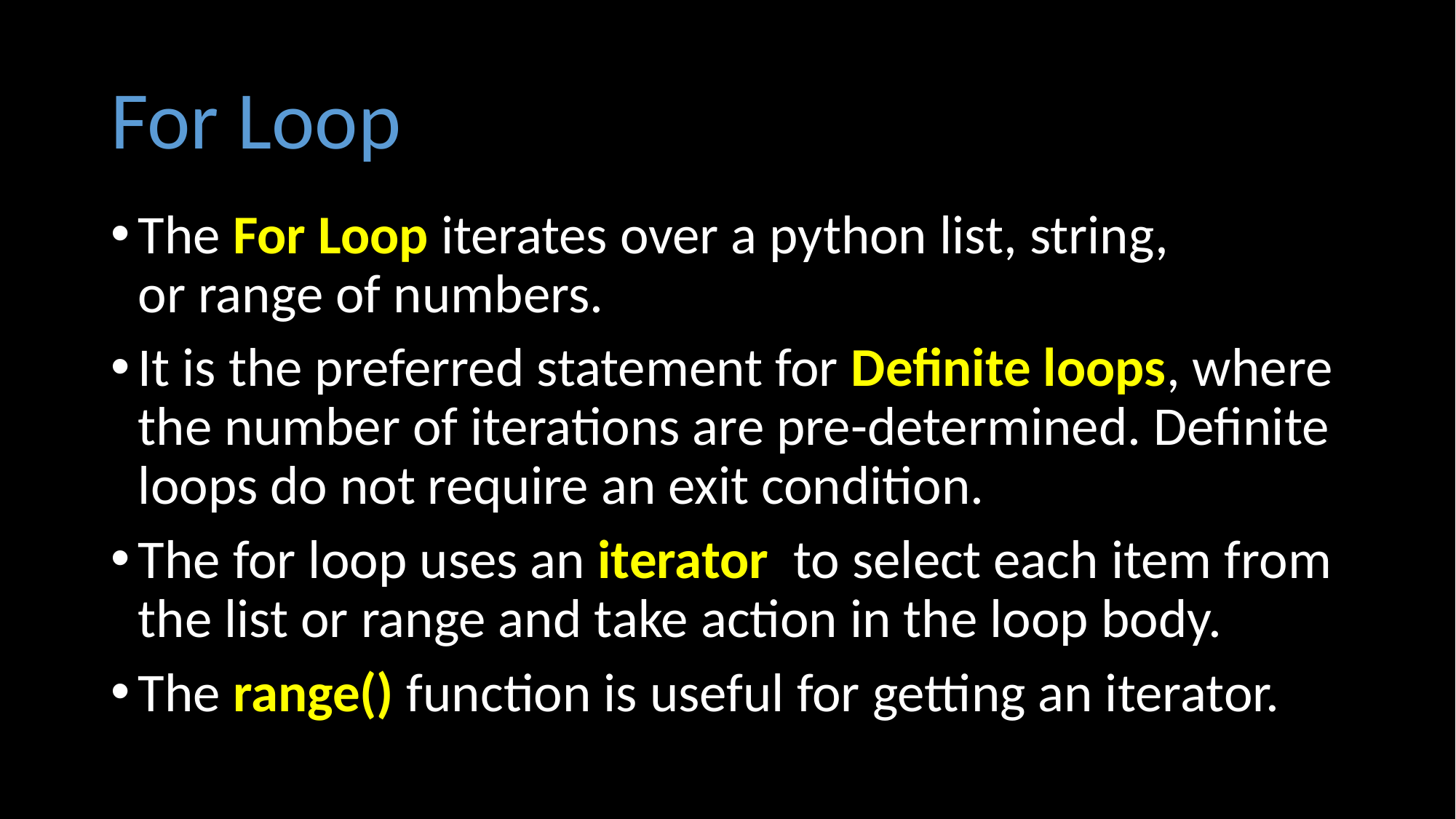

# For Loop
The For Loop iterates over a python list, string,
or range of numbers.
It is the preferred statement for Definite loops, where the number of iterations are pre-determined. Definite loops do not require an exit condition.
The for loop uses an iterator  to select each item from the list or range and take action in the loop body.
The range() function is useful for getting an iterator.